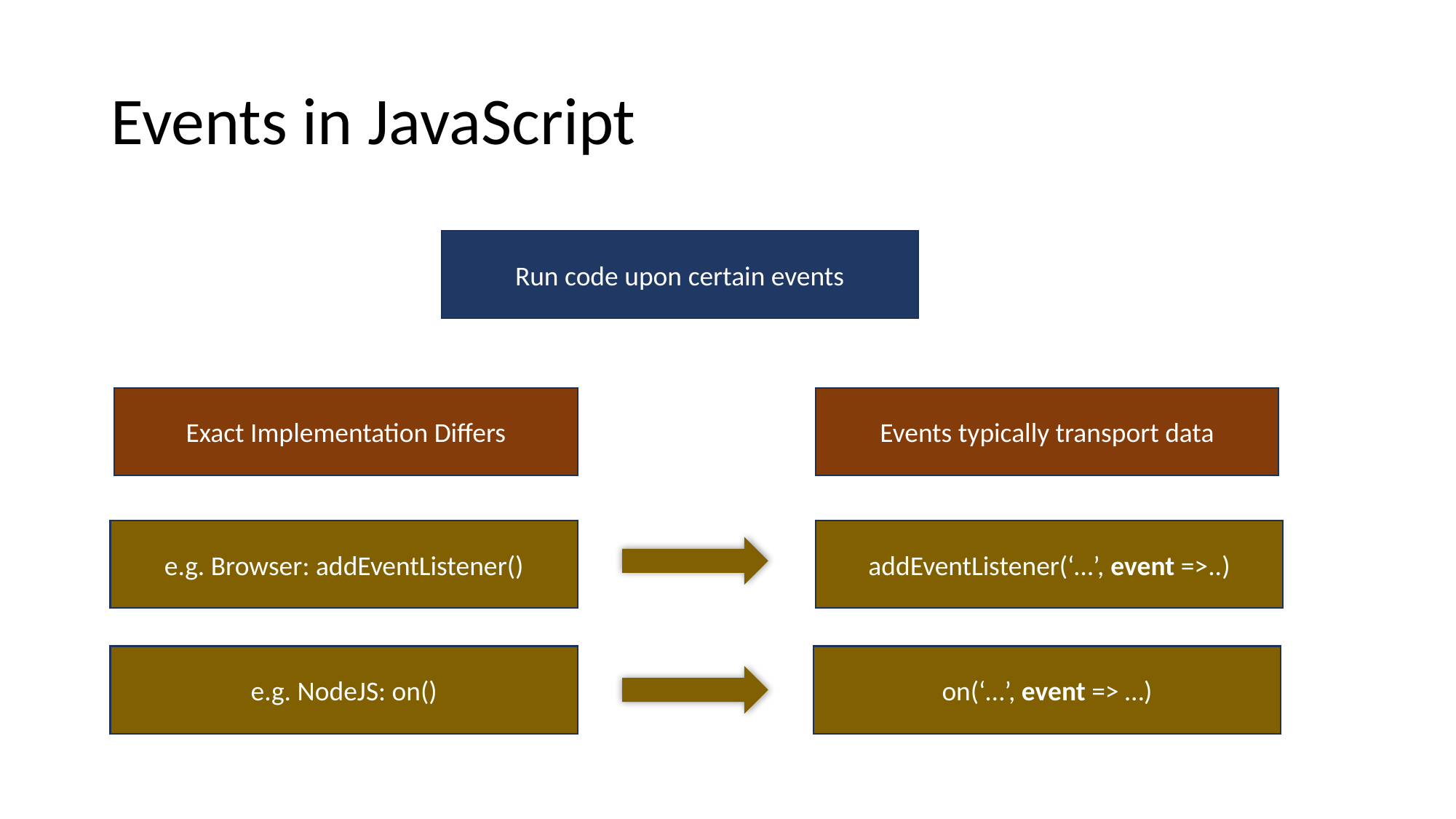

# Events in JavaScript
Run code upon certain events
Events typically transport data
Exact Implementation Differs
addEventListener(‘…’, event =>..)
e.g. Browser: addEventListener()

on(‘…’, event => …)
e.g. NodeJS: on()